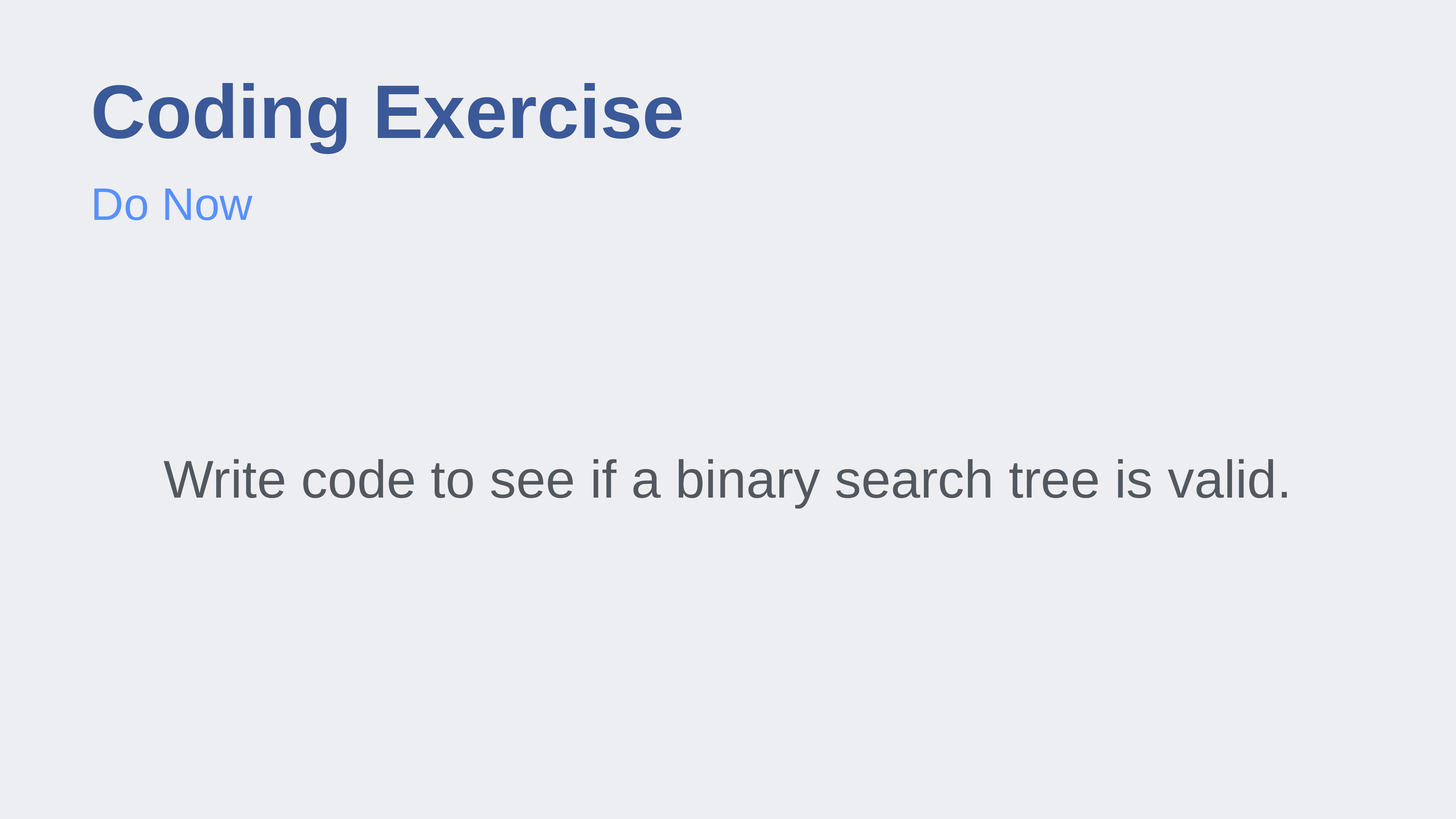

# Coding Exercise
Do Now
Write code to see if a binary search tree is valid.